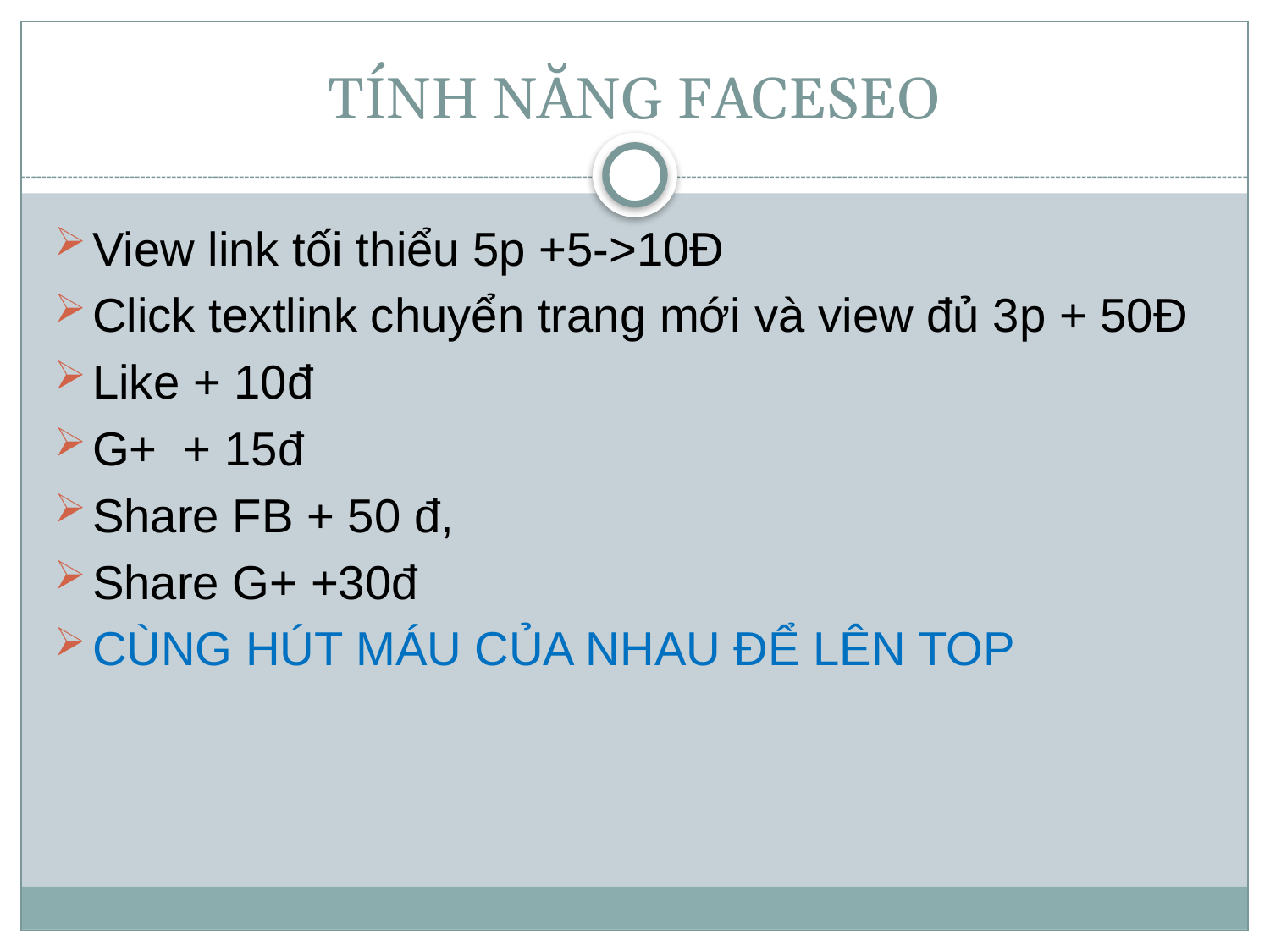

# TÍNH NĂNG FACESEO
View link tối thiểu 5p +5->10Đ
Click textlink chuyển trang mới và view đủ 3p + 50Đ
Like + 10đ
G+  + 15đ
Share FB + 50 đ,
Share G+ +30đ
CÙNG HÚT MÁU CỦA NHAU ĐỂ LÊN TOP